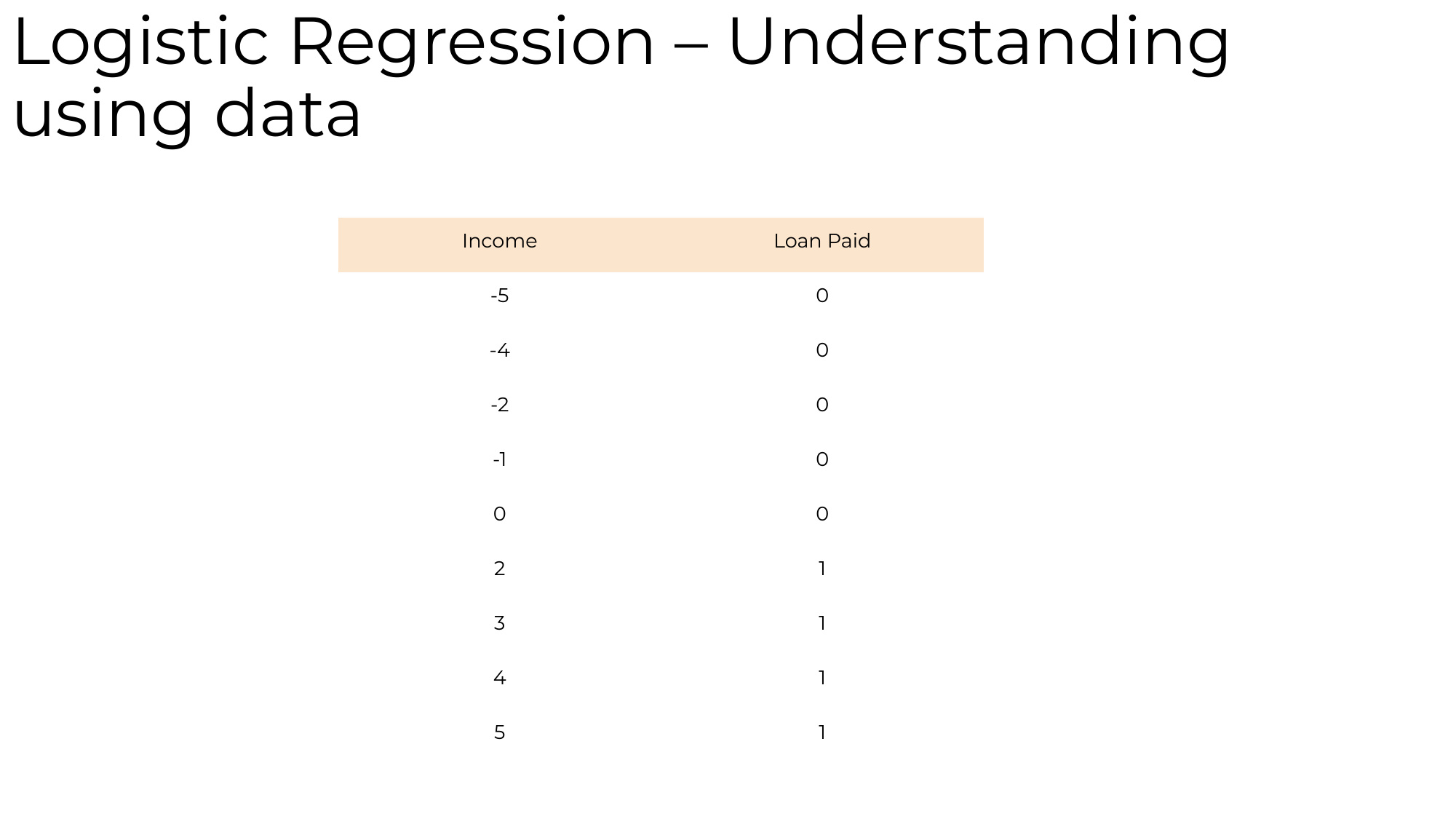

# Logistic Regression – Understanding using data
| Income | Loan Paid |
| --- | --- |
| -5 | 0 |
| -4 | 0 |
| -2 | 0 |
| -1 | 0 |
| 0 | 0 |
| 2 | 1 |
| 3 | 1 |
| 4 | 1 |
| 5 | 1 |